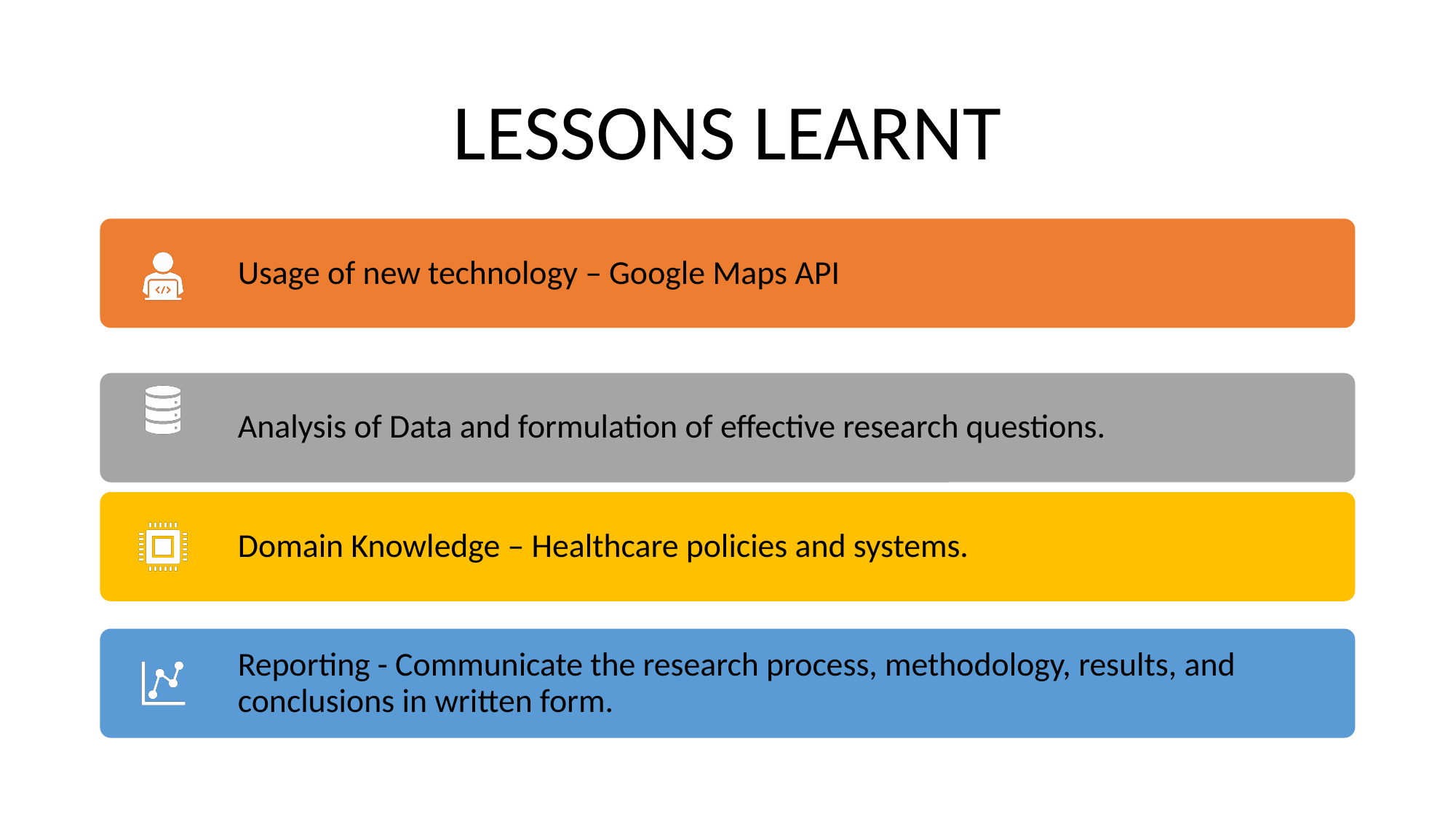

# LESSONS LEARNT
Usage of new technology – Google Maps API
Analysis of Data and formulation of effective research questions.
Domain Knowledge – Healthcare policies and systems.
Reporting - Communicate the research process, methodology, results, and conclusions in written form.